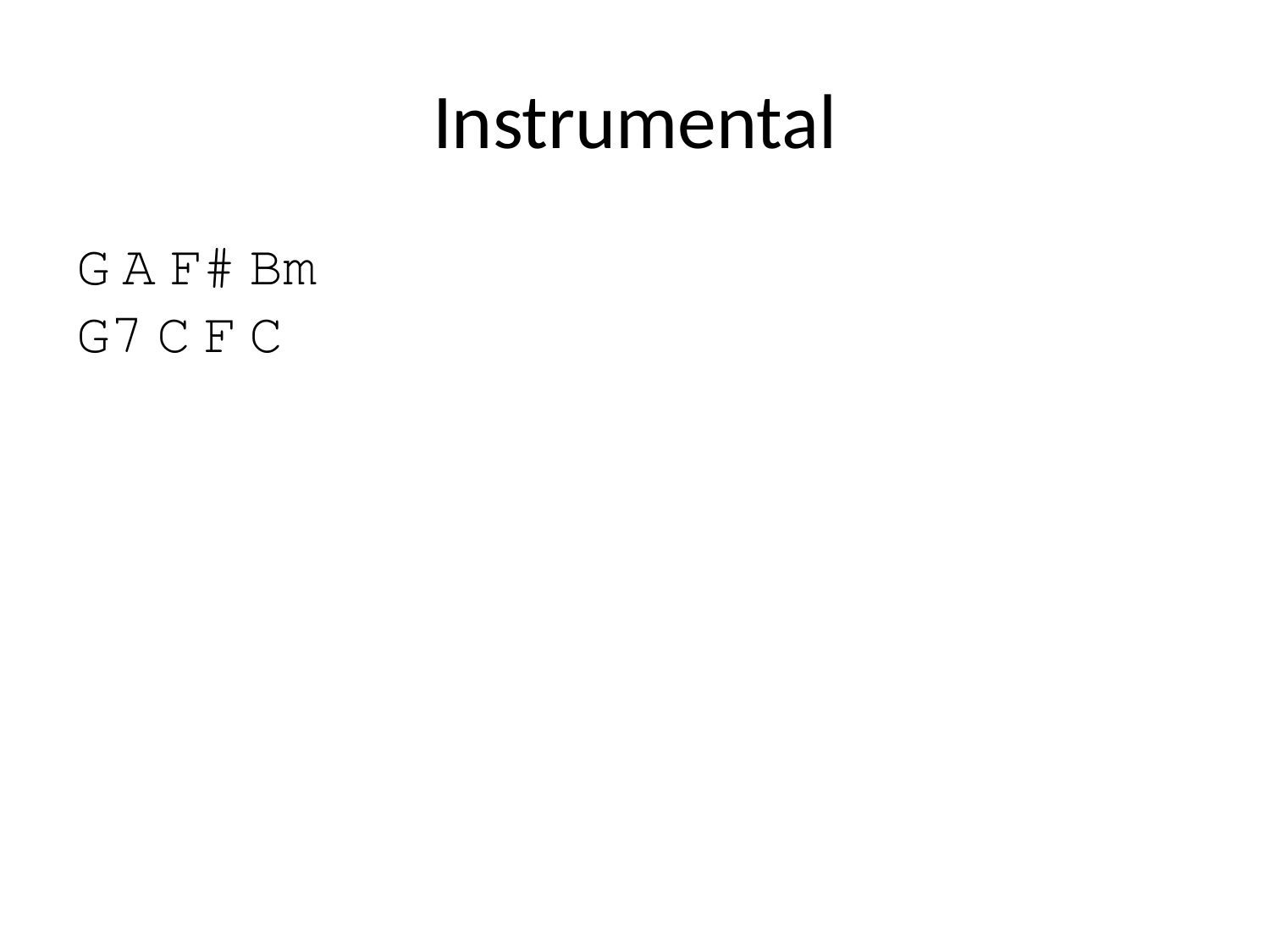

# Instrumental
G A F# Bm
G7 C F C